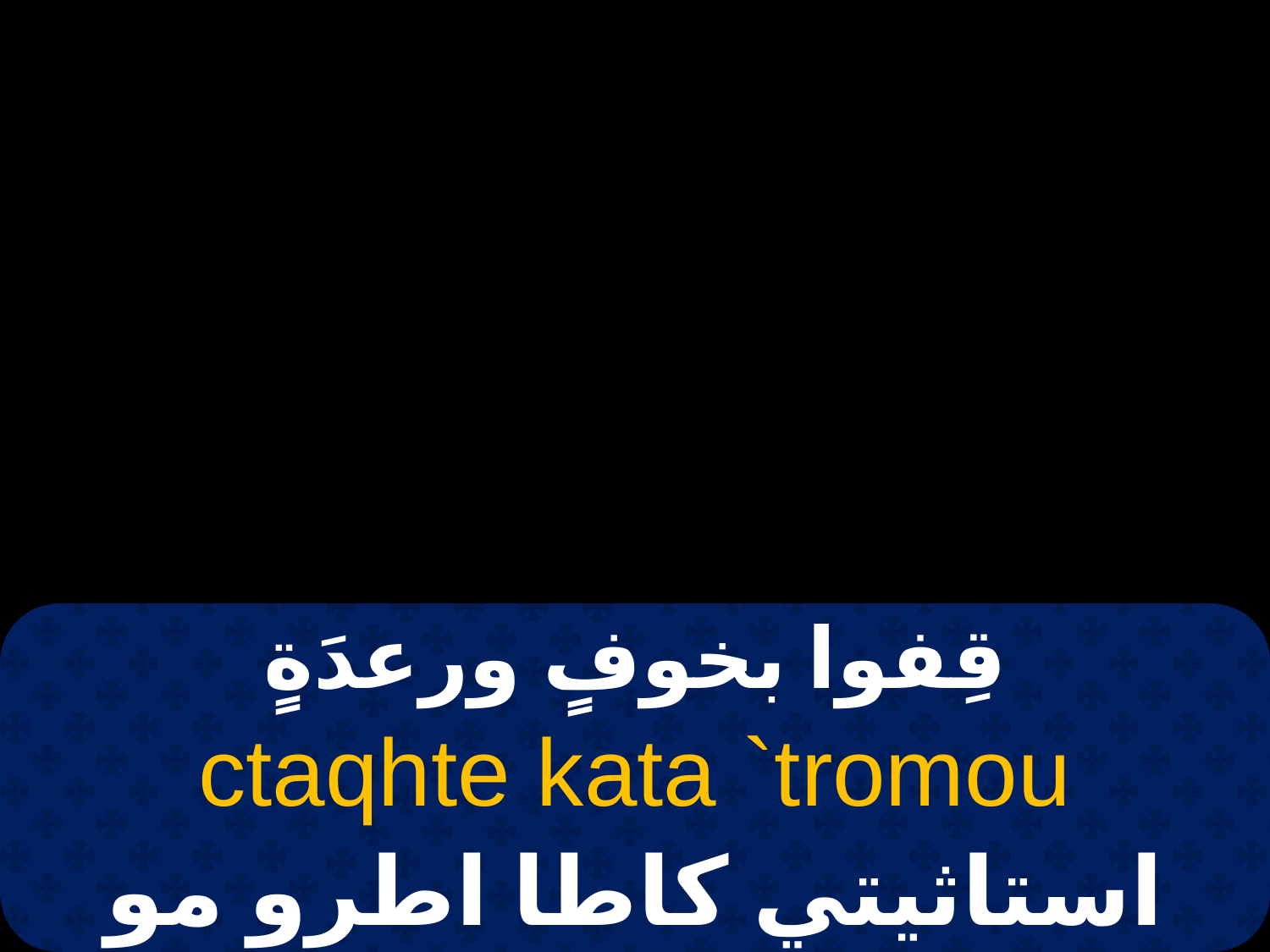

# قِفوا بخوفٍ ورعدَةٍ
ctaqhte kata `tromou
استاثيتي كاطا اطرو مو